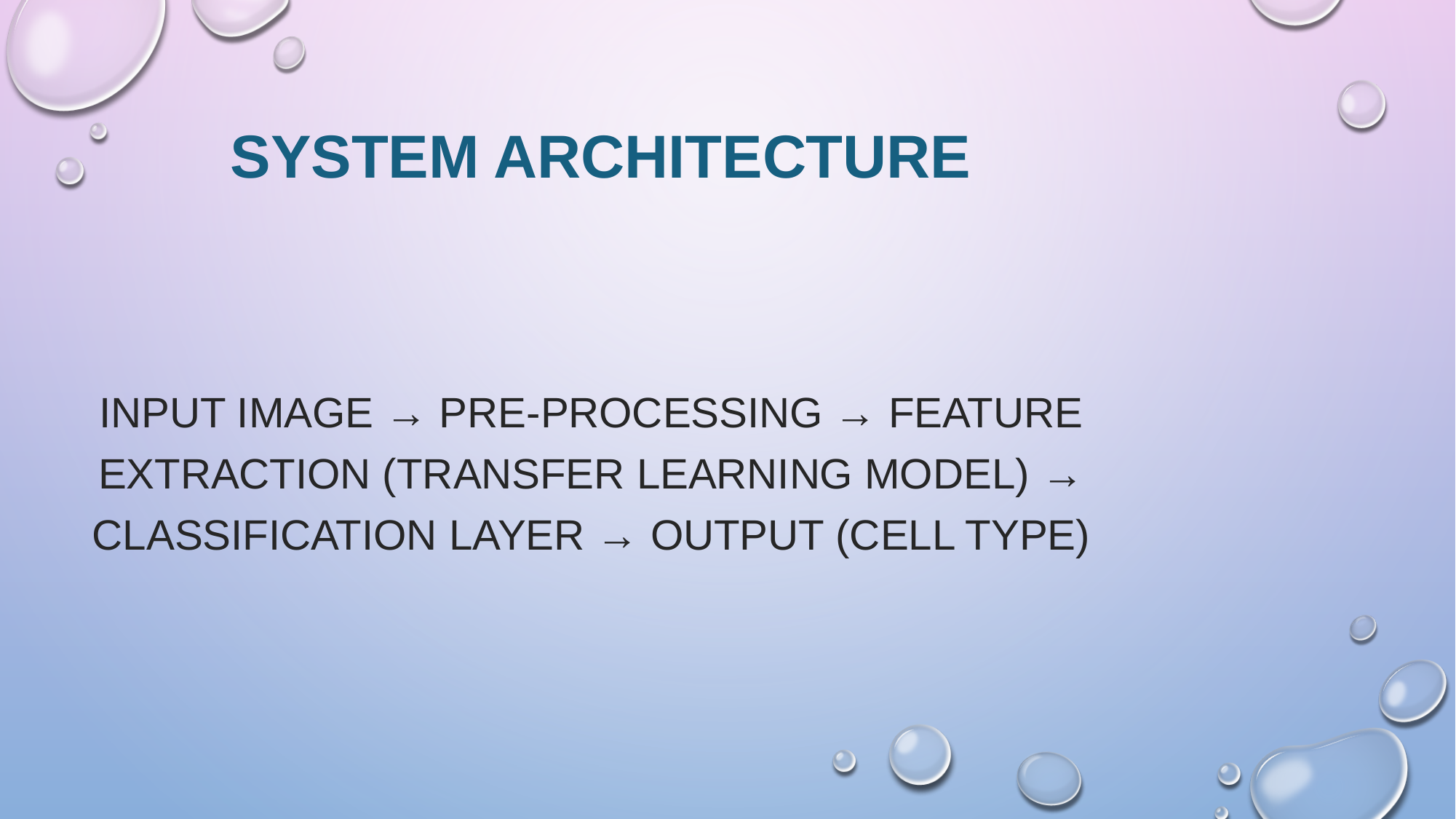

# System Architecture
input Image → Pre-processing → Feature Extraction (Transfer Learning Model) → Classification Layer → Output (Cell Type)